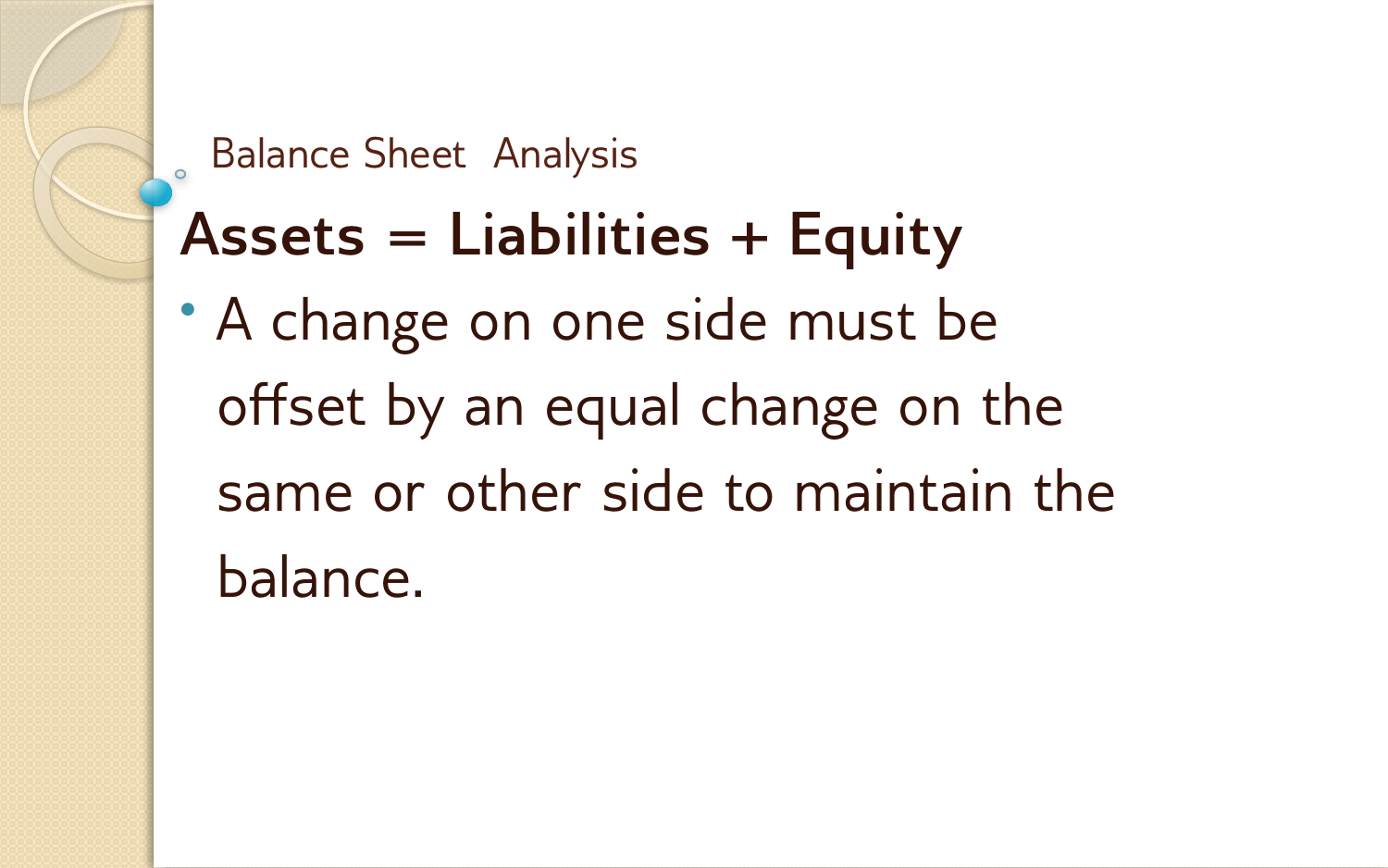

# Balance Sheet  Analysis
Assets = Liabilities + Equity
 A change on one side must be
  offset by an equal change on the
  same or other side to maintain the
  balance.